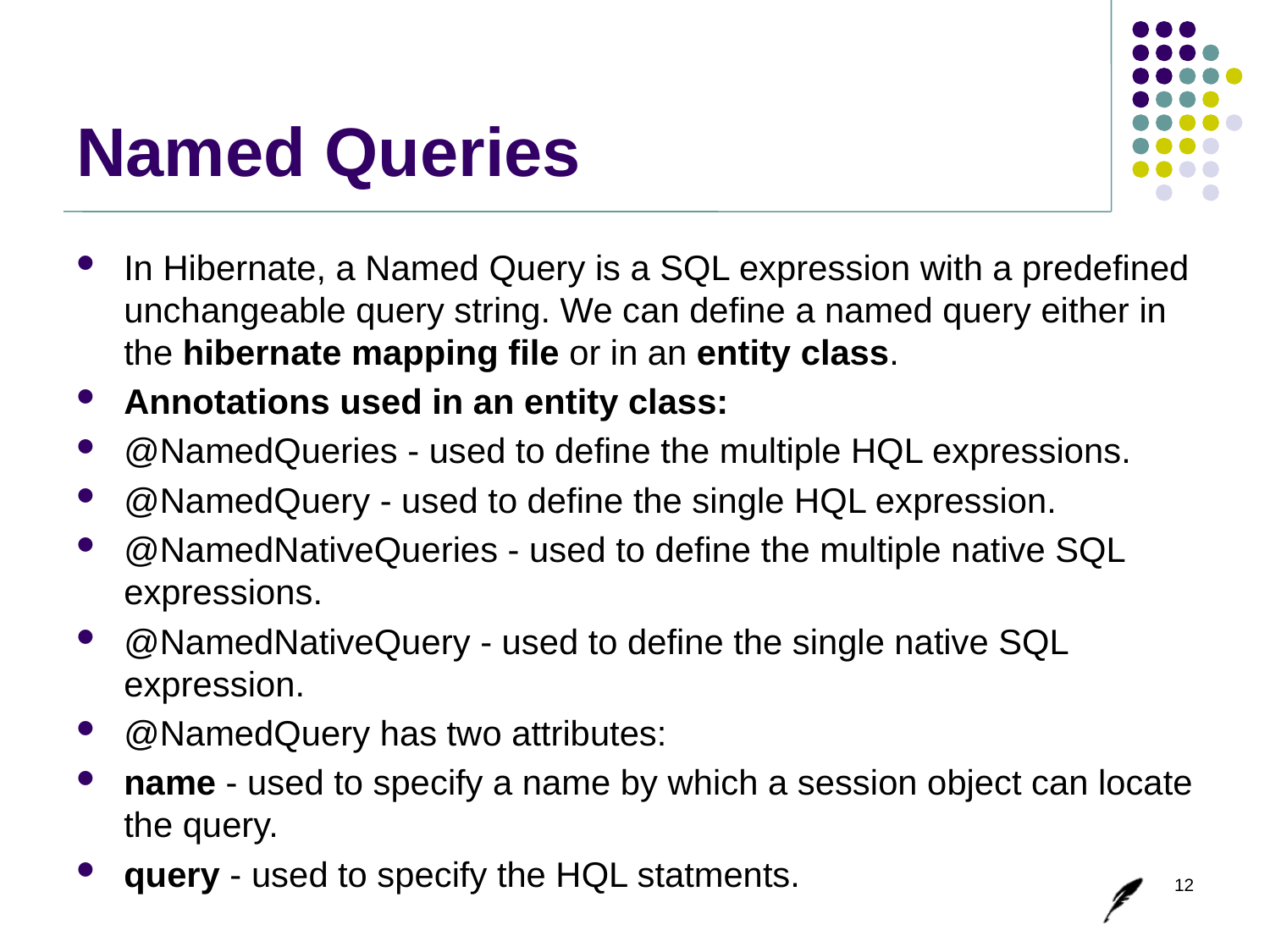

# Named Queries
In Hibernate, a Named Query is a SQL expression with a predefined unchangeable query string. We can define a named query either in the hibernate mapping file or in an entity class.
Annotations used in an entity class:
@NamedQueries - used to define the multiple HQL expressions.
@NamedQuery - used to define the single HQL expression.
@NamedNativeQueries - used to define the multiple native SQL expressions.
@NamedNativeQuery - used to define the single native SQL expression.
@NamedQuery has two attributes:
name - used to specify a name by which a session object can locate the query.
query - used to specify the HQL statments.

12